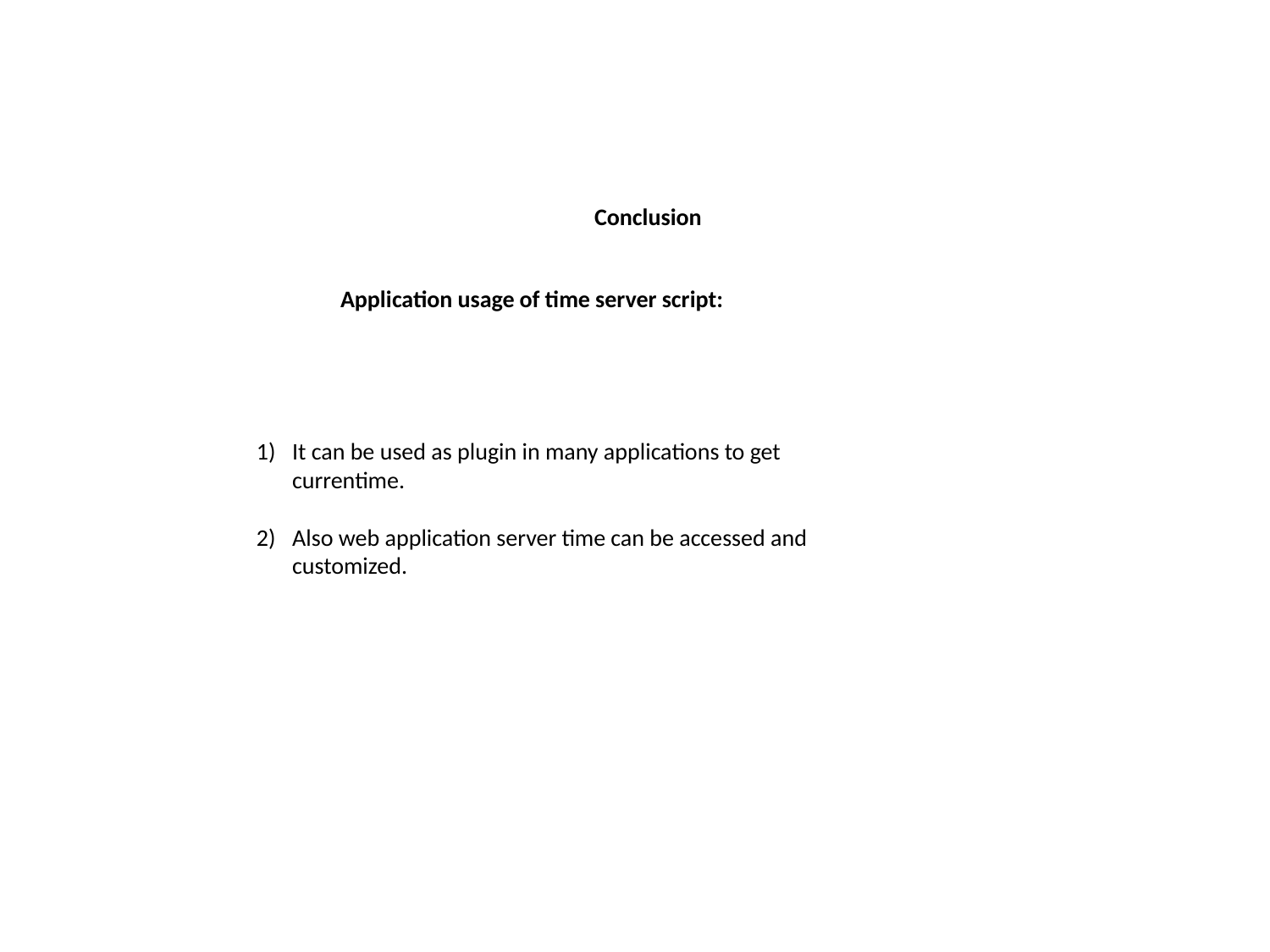

Conclusion

Application usage of time server script:

It can be used as plugin in many applications to get currentime.

Also web application server time can be accessed and customized.